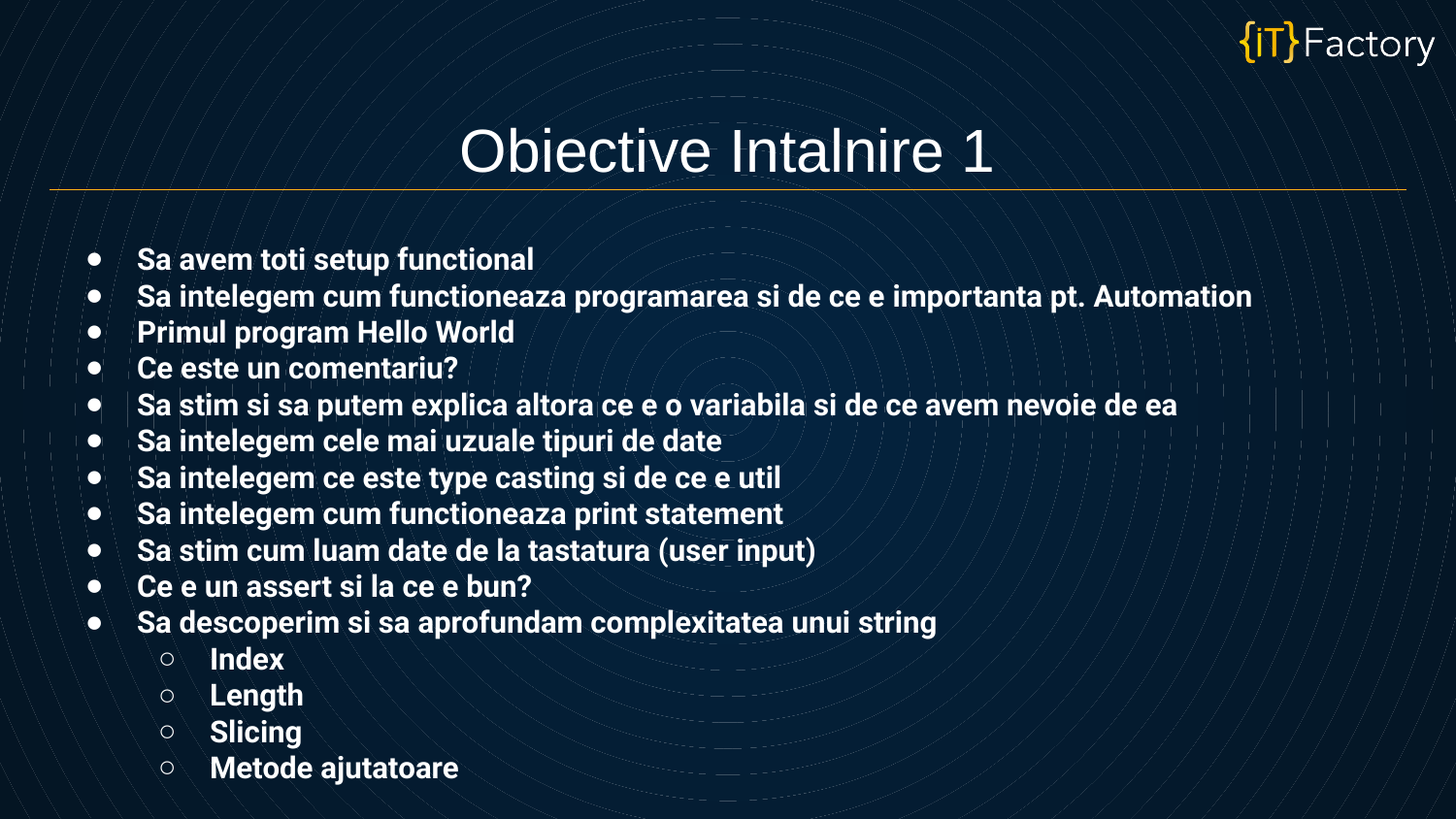

Obiective Intalnire 1
Sa avem toti setup functional
Sa intelegem cum functioneaza programarea si de ce e importanta pt. Automation
Primul program Hello World
Ce este un comentariu?
Sa stim si sa putem explica altora ce e o variabila si de ce avem nevoie de ea
Sa intelegem cele mai uzuale tipuri de date
Sa intelegem ce este type casting si de ce e util
Sa intelegem cum functioneaza print statement
Sa stim cum luam date de la tastatura (user input)
Ce e un assert si la ce e bun?
Sa descoperim si sa aprofundam complexitatea unui string
Index
Length
Slicing
Metode ajutatoare